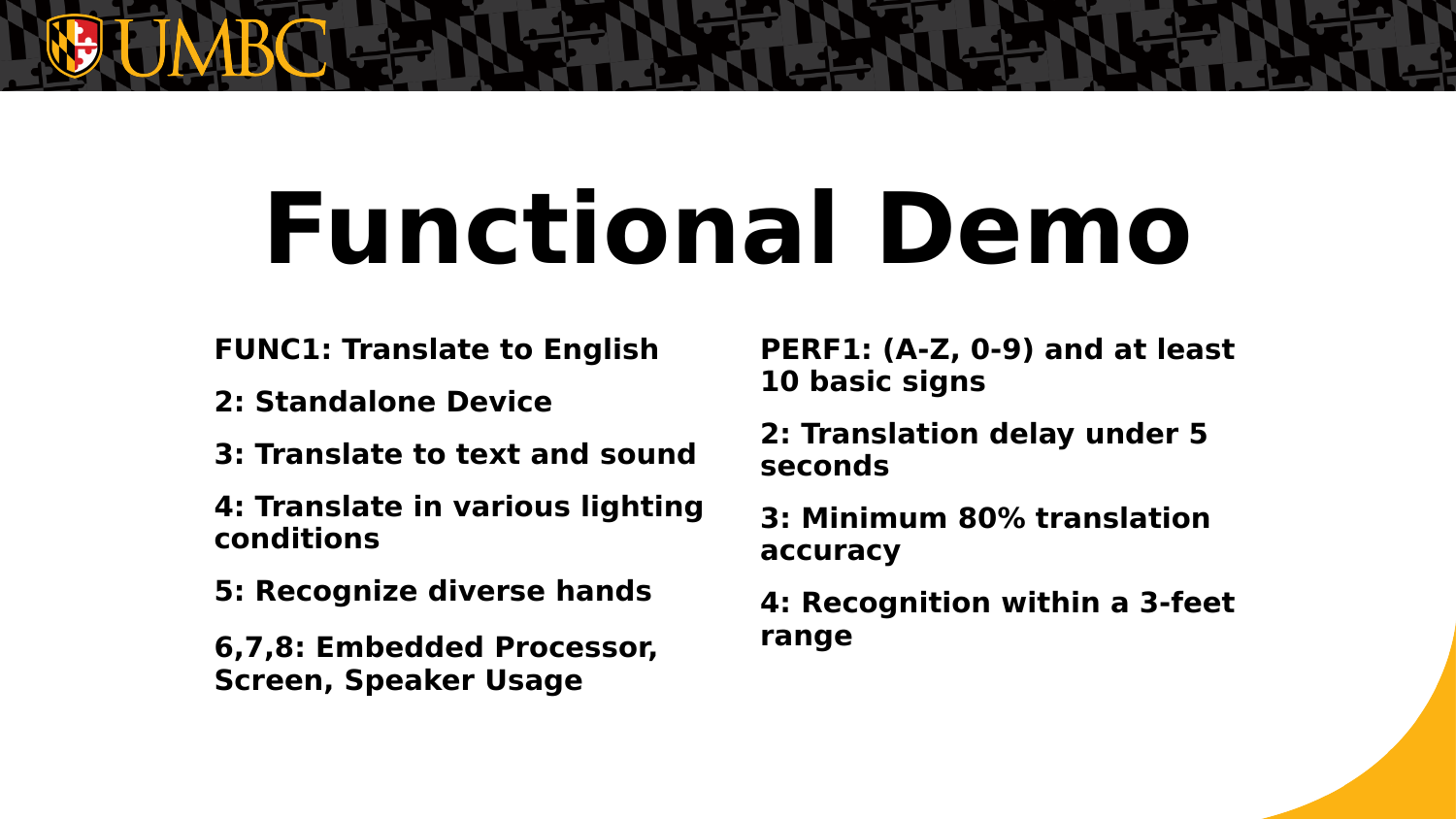

# Functional Demo
FUNC1: Translate to English
2: Standalone Device
3: Translate to text and sound
4: Translate in various lighting conditions
5: Recognize diverse hands
6,7,8: Embedded Processor, Screen, Speaker Usage
PERF1: (A-Z, 0-9) and at least 10 basic signs
2: Translation delay under 5 seconds
3: Minimum 80% translation accuracy
4: Recognition within a 3-feet range